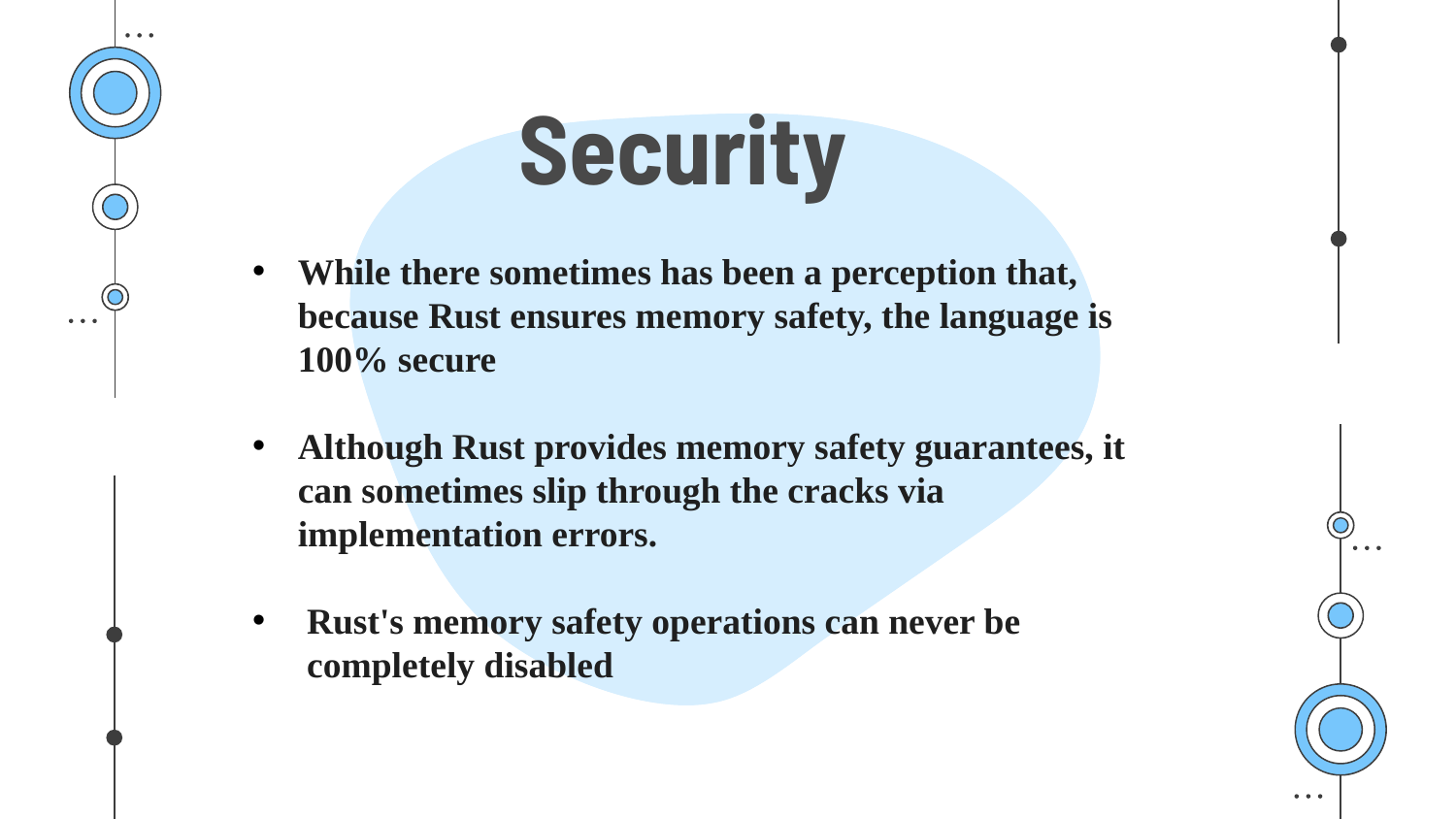

Security
While there sometimes has been a perception that, because Rust ensures memory safety, the language is 100% secure

Although Rust provides memory safety guarantees, it can sometimes slip through the cracks via implementation errors.

Rust's memory safety operations can never be completely disabled